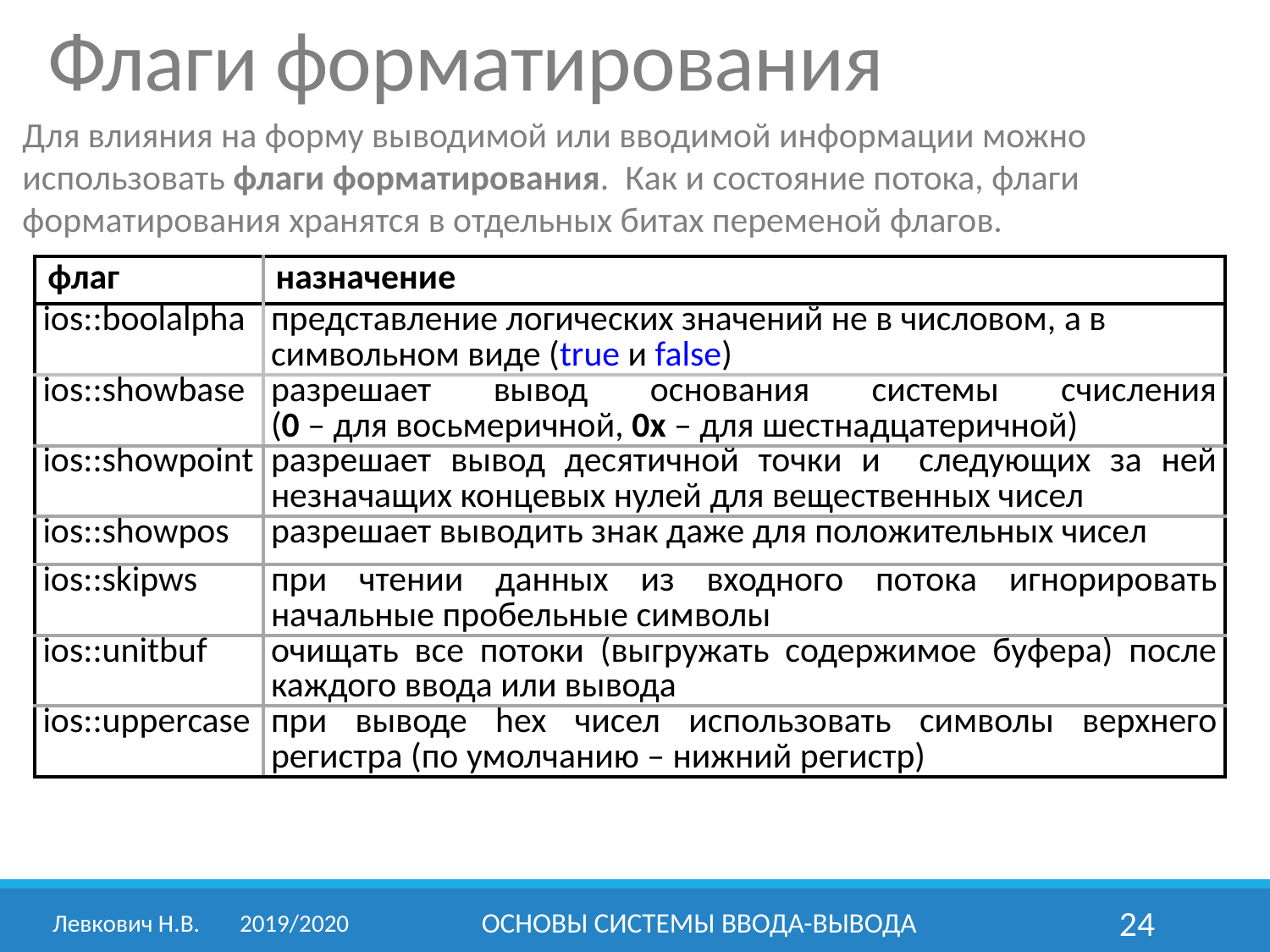

Флаги форматирования

Для влияния на форму выводимой или вводимой информации можно использовать флаги форматирования.  Как и состояние потока, флаги форматирования хранятся в отдельных битах переменой флагов.
| флаг | назначение |
| --- | --- |
| ios::boolalpha | представление логических значений не в числовом, а в символьном виде (true и false) |
| ios::showbase | разрешает вывод основания системы счисления (0 – для восьмеричной, 0х – для шестнадцатеричной) |
| ios::showpoint | разрешает вывод десятичной точки и следующих за ней незначащих концевых нулей для вещественных чисел |
| ios::showpos | разрешает выводить знак даже для положительных чисел |
| ios::skipws | при чтении данных из входного потока игнорировать начальные пробельные символы |
| ios::unitbuf | очищать все потоки (выгружать содержимое буфера) после каждого ввода или вывода |
| ios::uppercase | при выводе hex чисел использовать символы верхнего регистра (по умолчанию – нижний регистр) |
Левкович Н.В.	2019/2020
ОСНОВЫ СИСТЕМЫ ВВОДА-ВЫВОДА
24